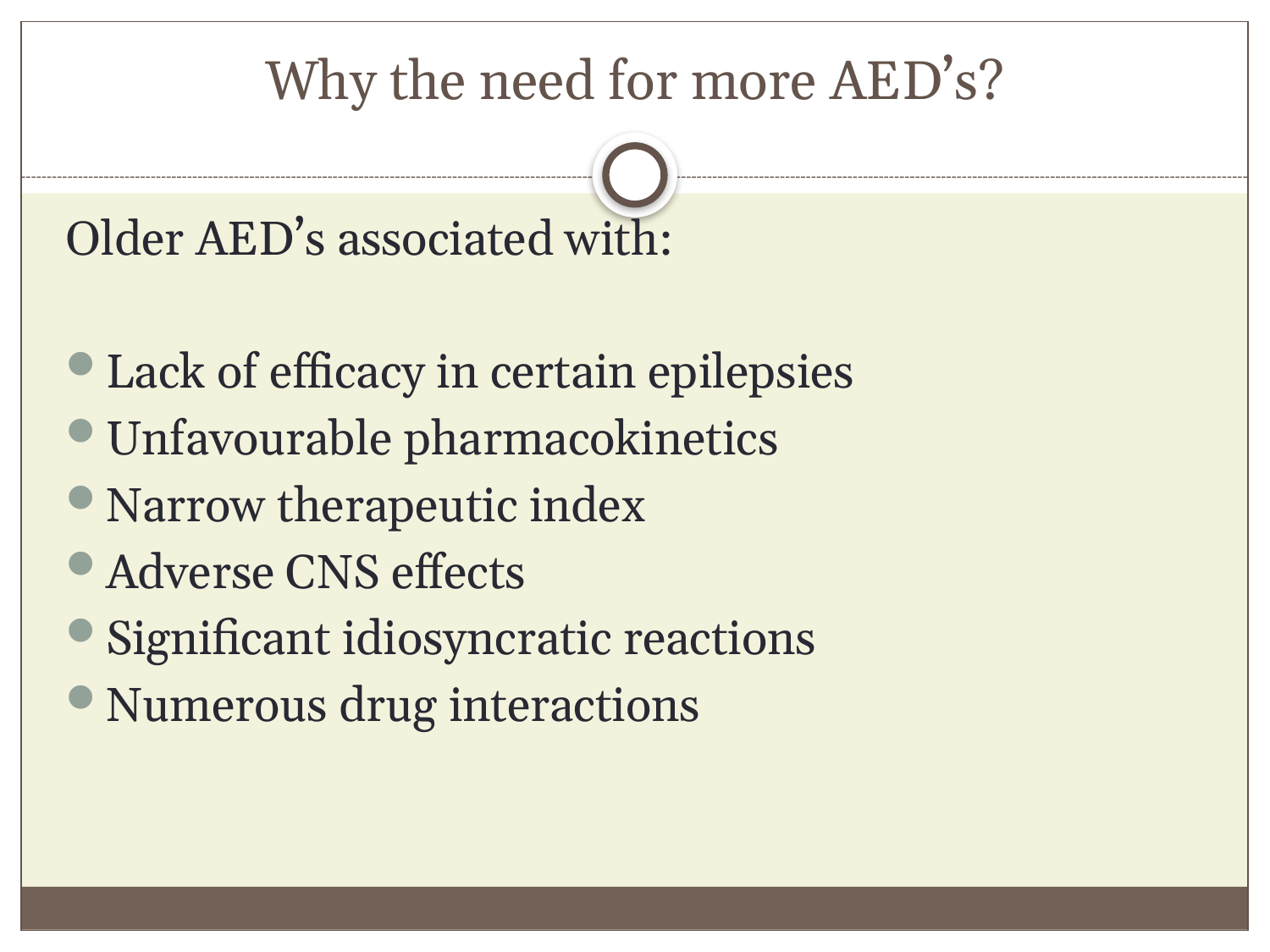

# Why the need for more AED’s?
Older AED’s associated with:

Lack of efficacy in certain epilepsies
Unfavourable pharmacokinetics
Narrow therapeutic index
Adverse CNS effects
Significant idiosyncratic reactions
Numerous drug interactions